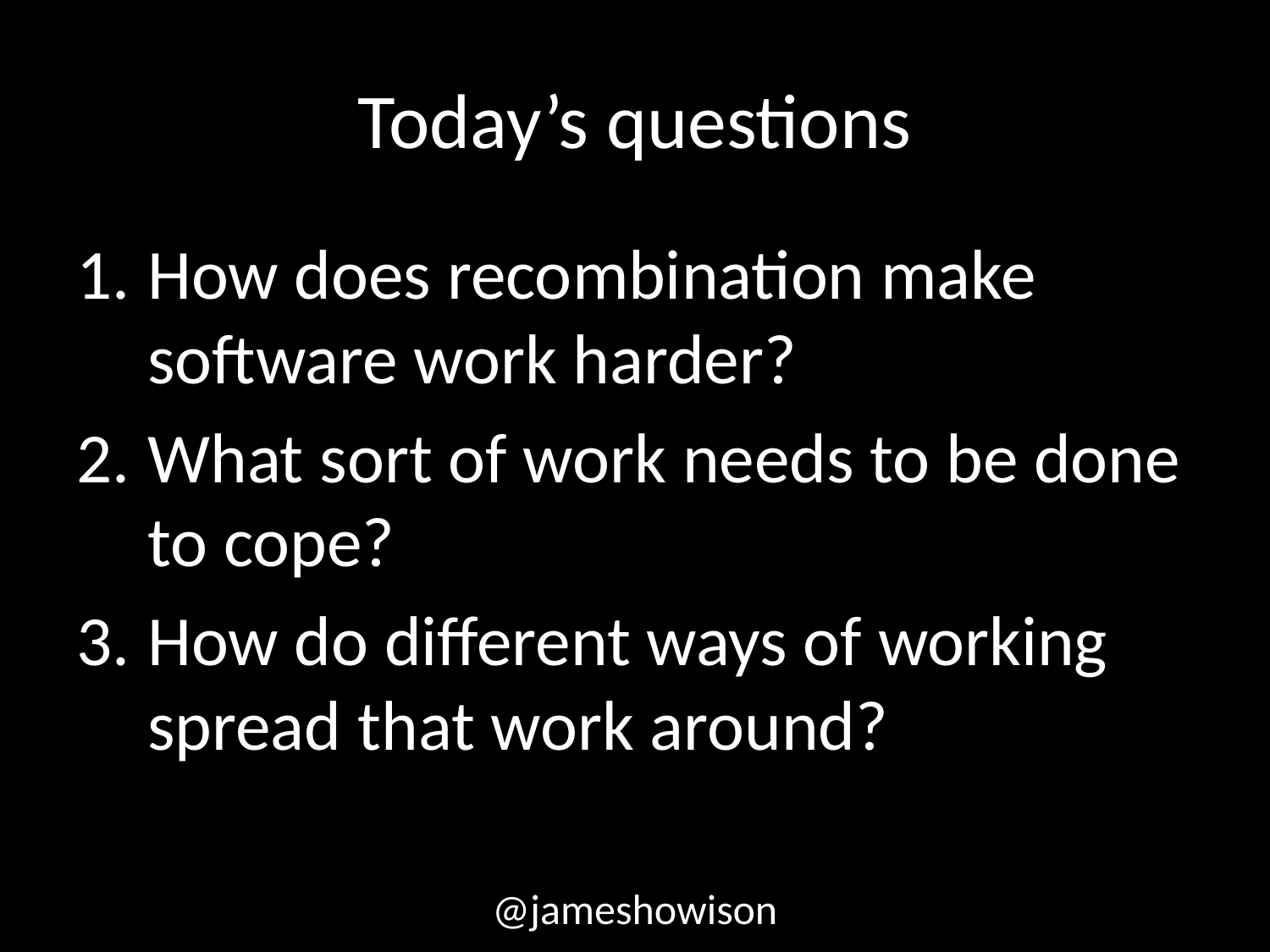

# Today’s questions
How does recombination make software work harder?
What sort of work needs to be done to cope?
How do different ways of working spread that work around?
@jameshowison